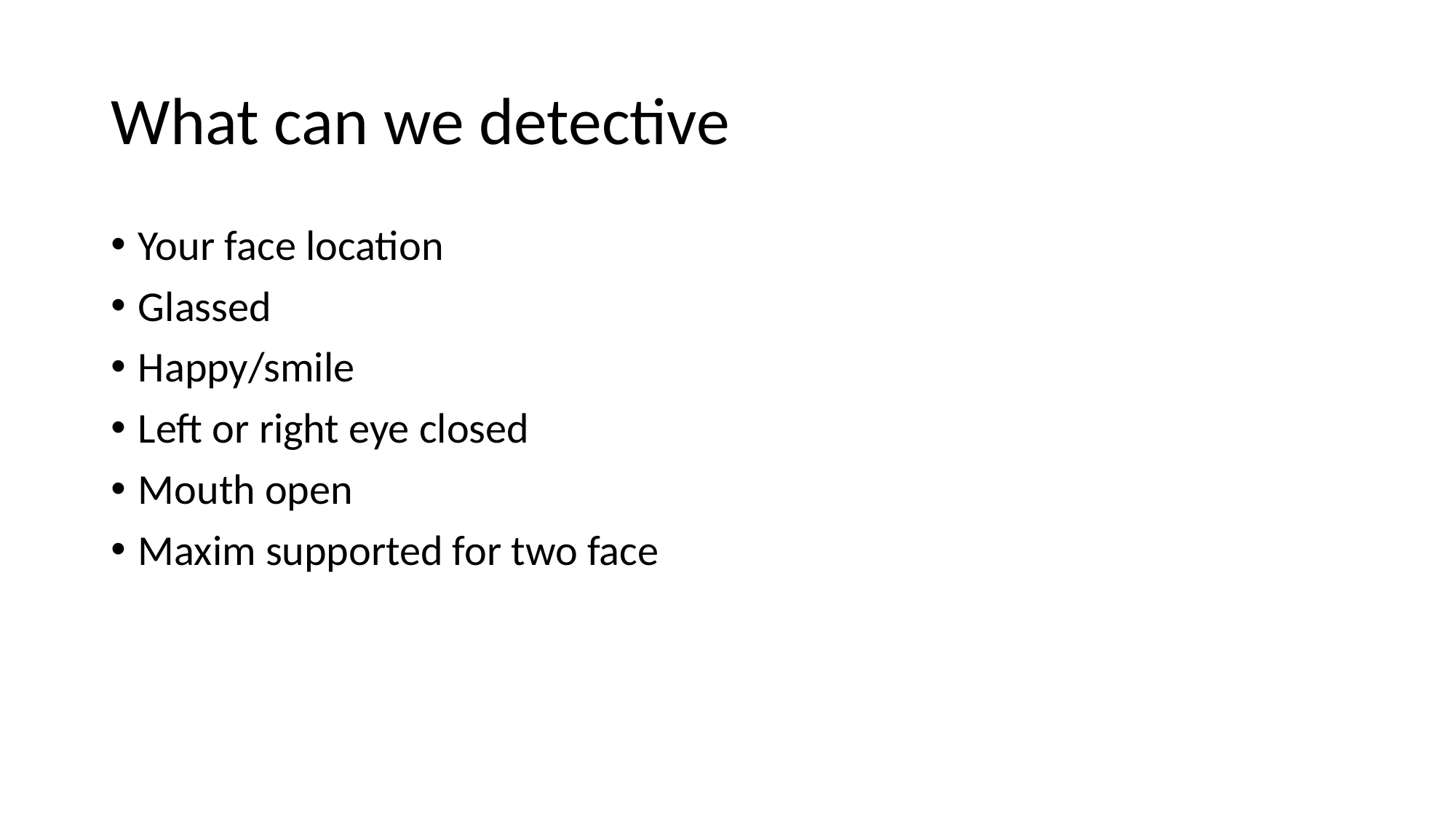

# What can we detective
Your face location
Glassed
Happy/smile
Left or right eye closed
Mouth open
Maxim supported for two face